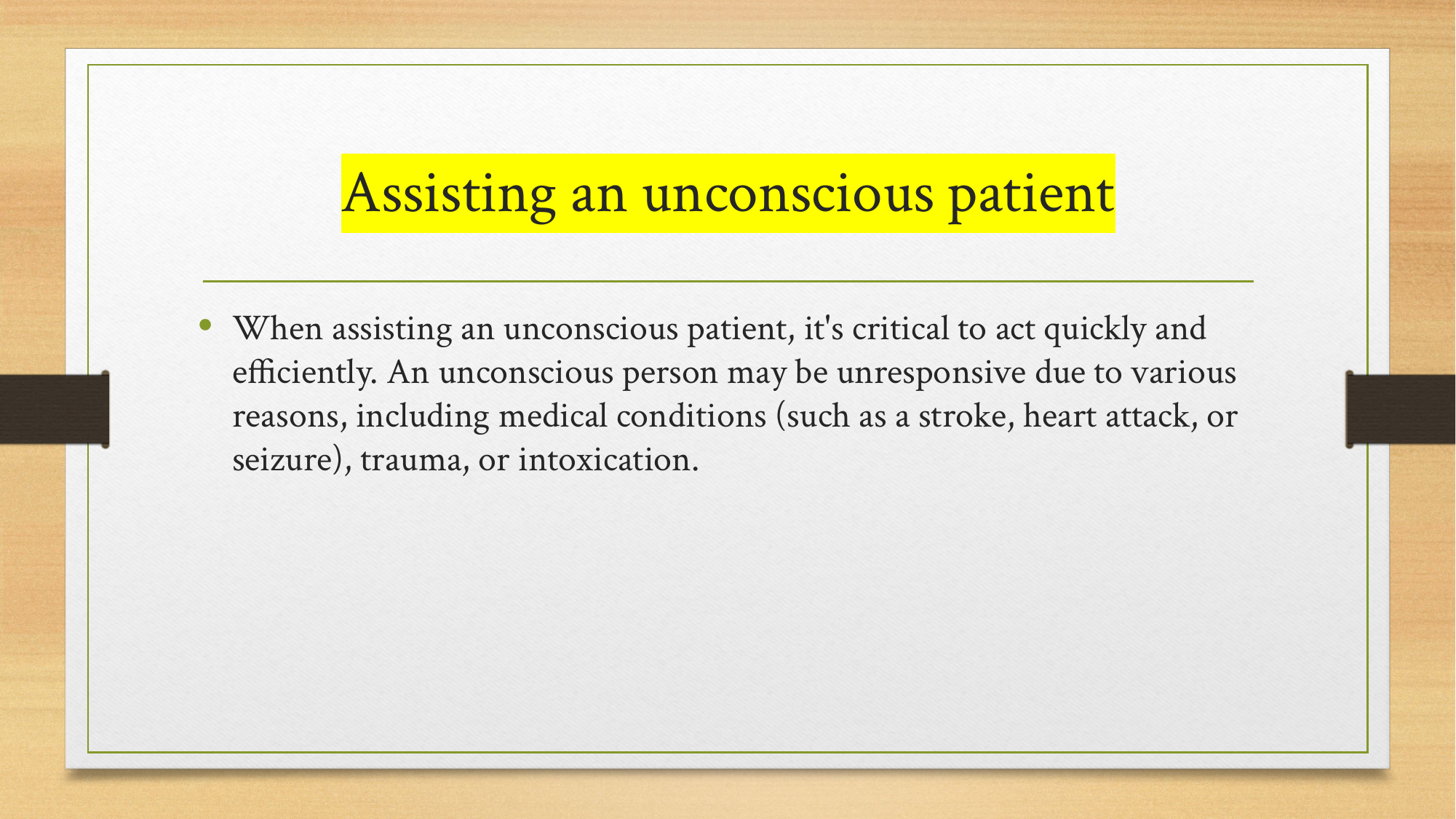

# Assisting an unconscious patient
When assisting an unconscious patient, it's critical to act quickly and efficiently. An unconscious person may be unresponsive due to various reasons, including medical conditions (such as a stroke, heart attack, or seizure), trauma, or intoxication.